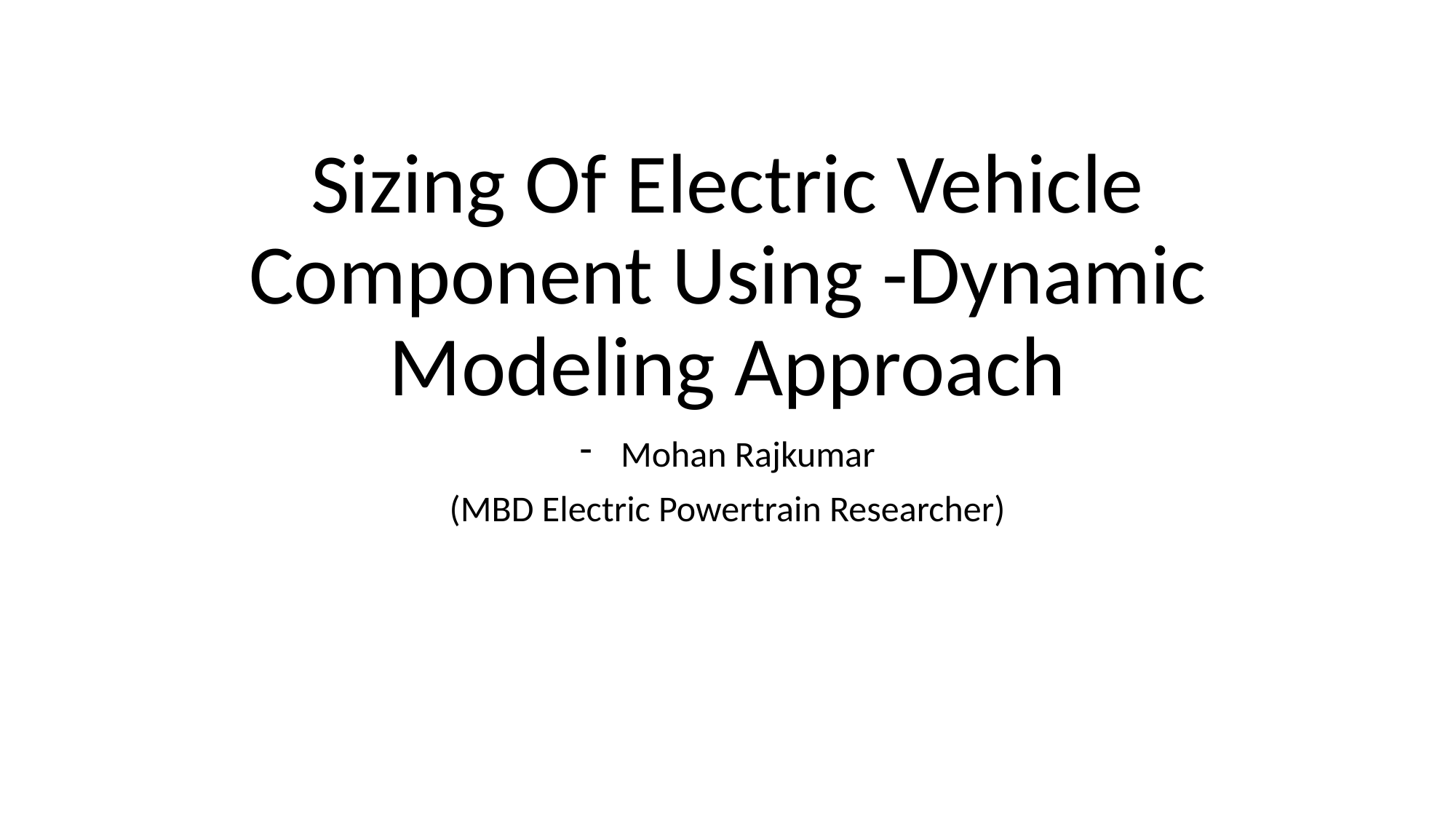

# Sizing Of Electric Vehicle Component Using -Dynamic Modeling Approach
Mohan Rajkumar
(MBD Electric Powertrain Researcher)